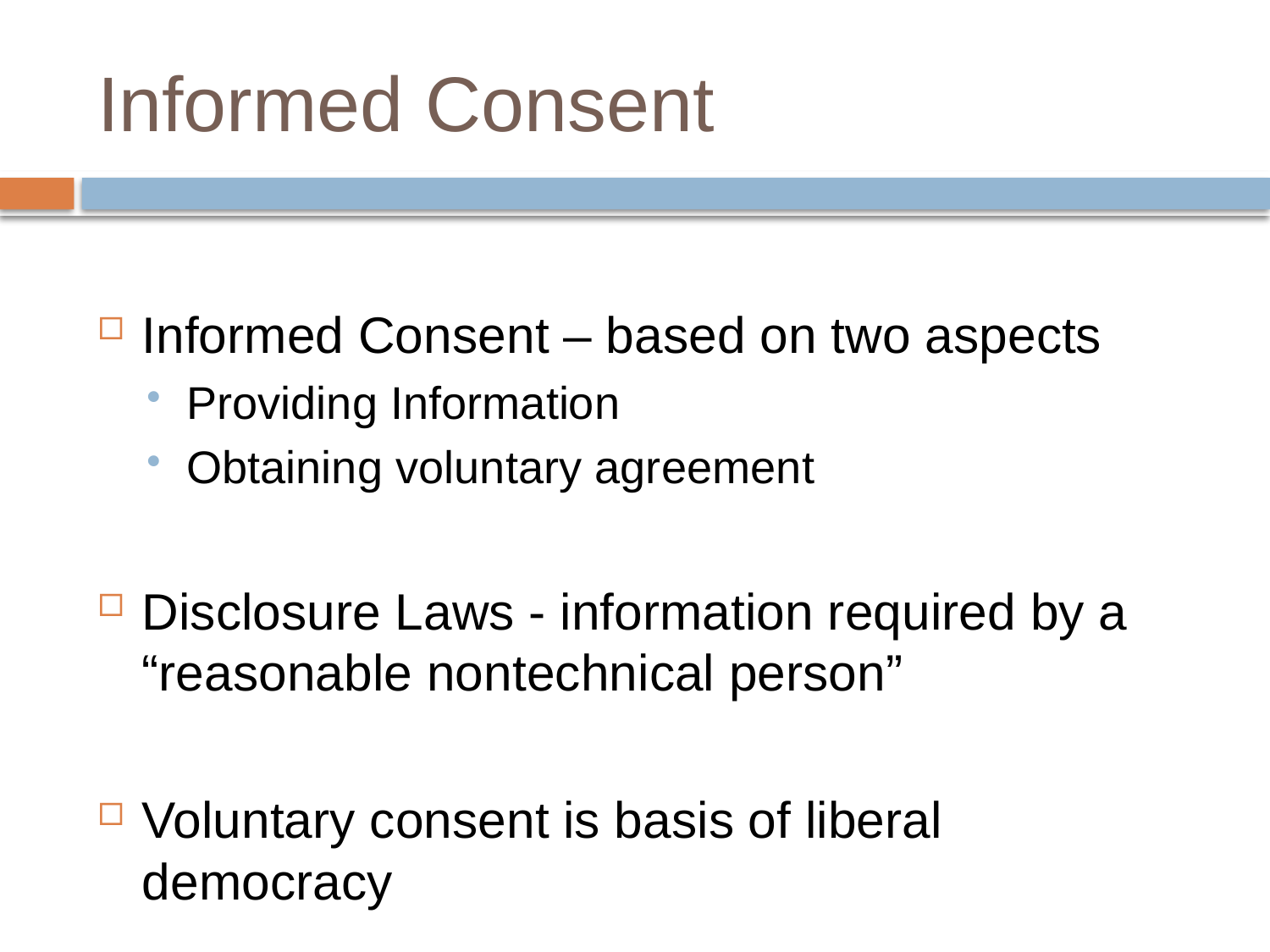

# Informed Consent

Informed Consent – based on two aspects
Providing Information
Obtaining voluntary agreement

Disclosure Laws - information required by a “reasonable nontechnical person”

Voluntary consent is basis of liberal democracy